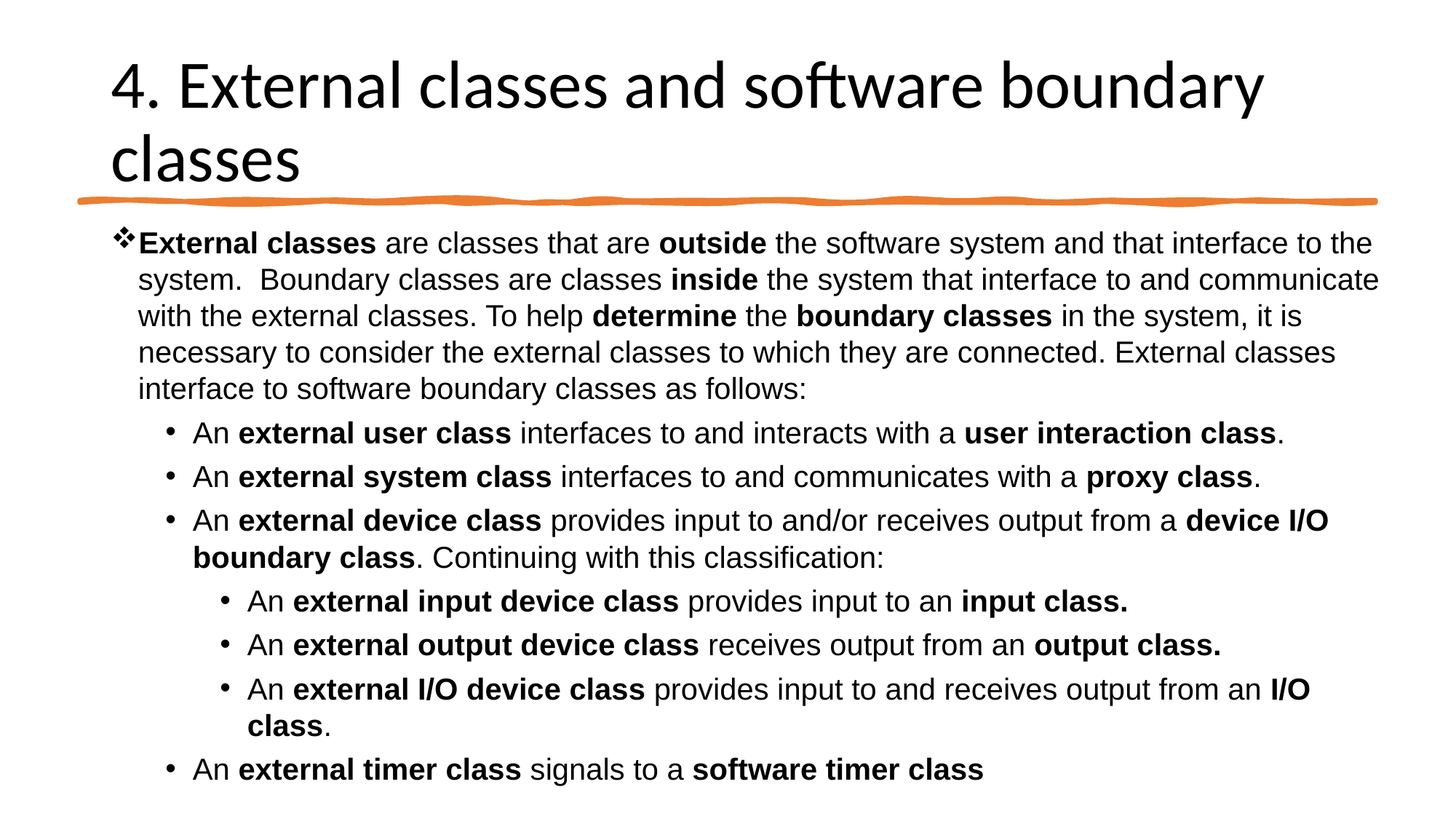

# 4. External classes and software boundary classes

External classes are classes that are outside the software system and that interface to the system.  Boundary classes are classes inside the system that interface to and communicate with the external classes. To help determine the boundary classes in the system, it is necessary to consider the external classes to which they are connected. External classes interface to software boundary classes as follows:
An external user class interfaces to and interacts with a user interaction class.
An external system class interfaces to and communicates with a proxy class.
An external device class provides input to and/or receives output from a device I/O boundary class. Continuing with this classification:
An external input device class provides input to an input class.
An external output device class receives output from an output class.
An external I/O device class provides input to and receives output from an I/O class.
An external timer class signals to a software timer class